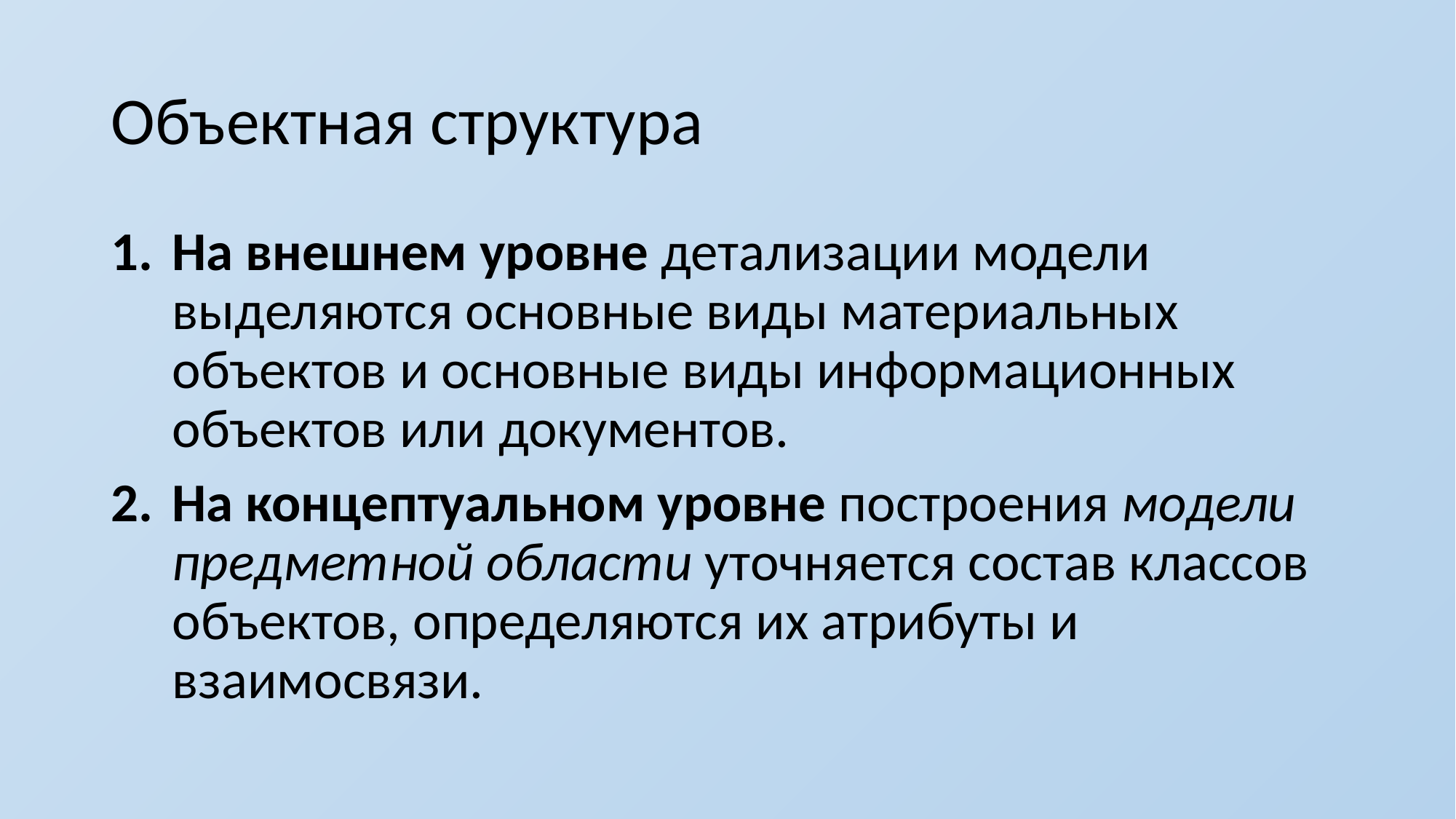

# Объектная структура
На внешнем уровне детализации модели выделяются основные виды материальных объектов и основные виды информационных объектов или документов.
На концептуальном уровне построения модели предметной области уточняется состав классов объектов, определяются их атрибуты и взаимосвязи.